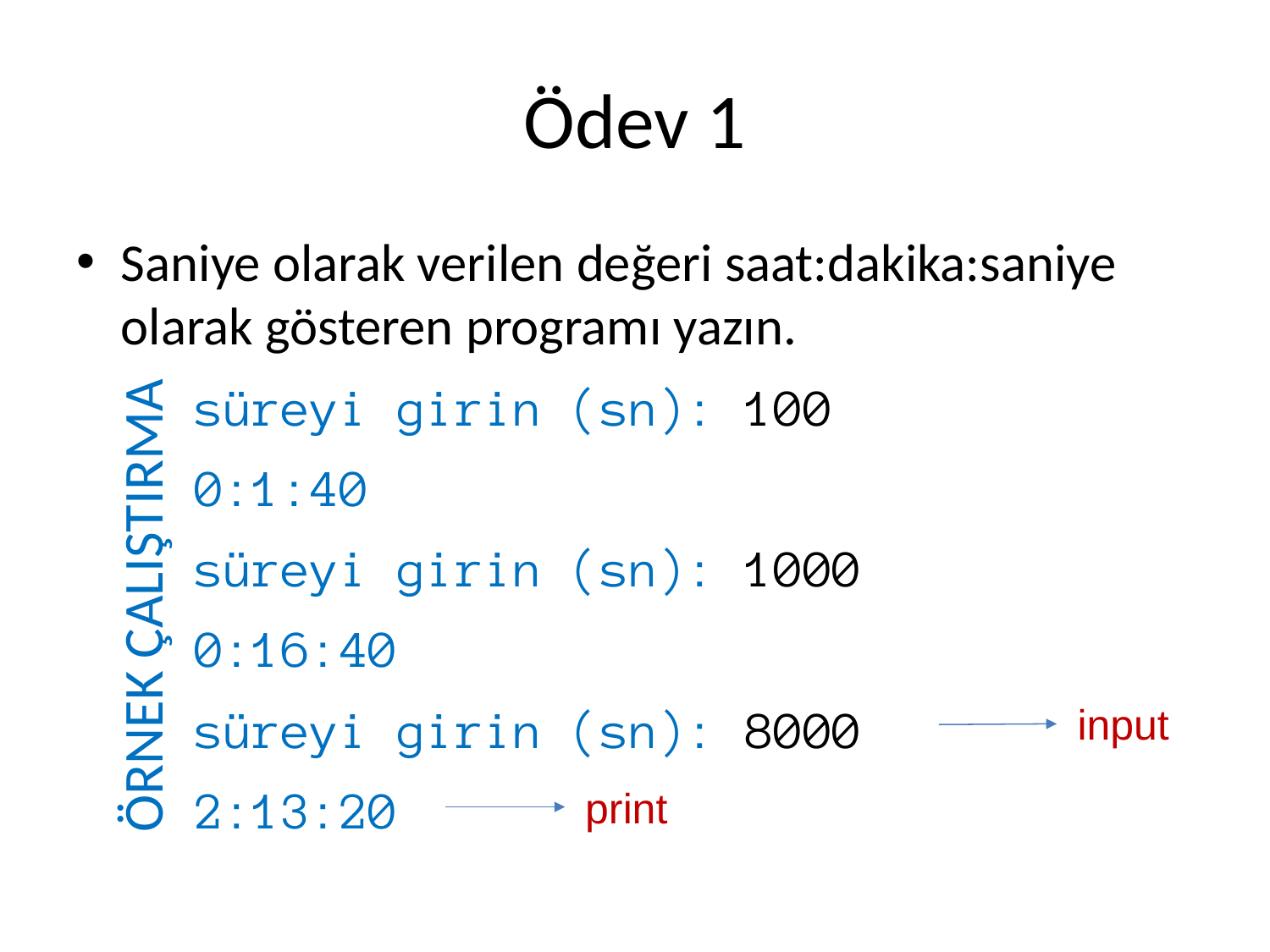

# Ödev 1
Saniye olarak verilen değeri saat:dakika:saniye olarak gösteren programı yazın.
	süreyi girin (sn): 100
	0:1:40
	süreyi girin (sn): 1000
	0:16:40
	süreyi girin (sn): 8000
	2:13:20

ÖRNEK ÇALIŞTIRMA
input
print